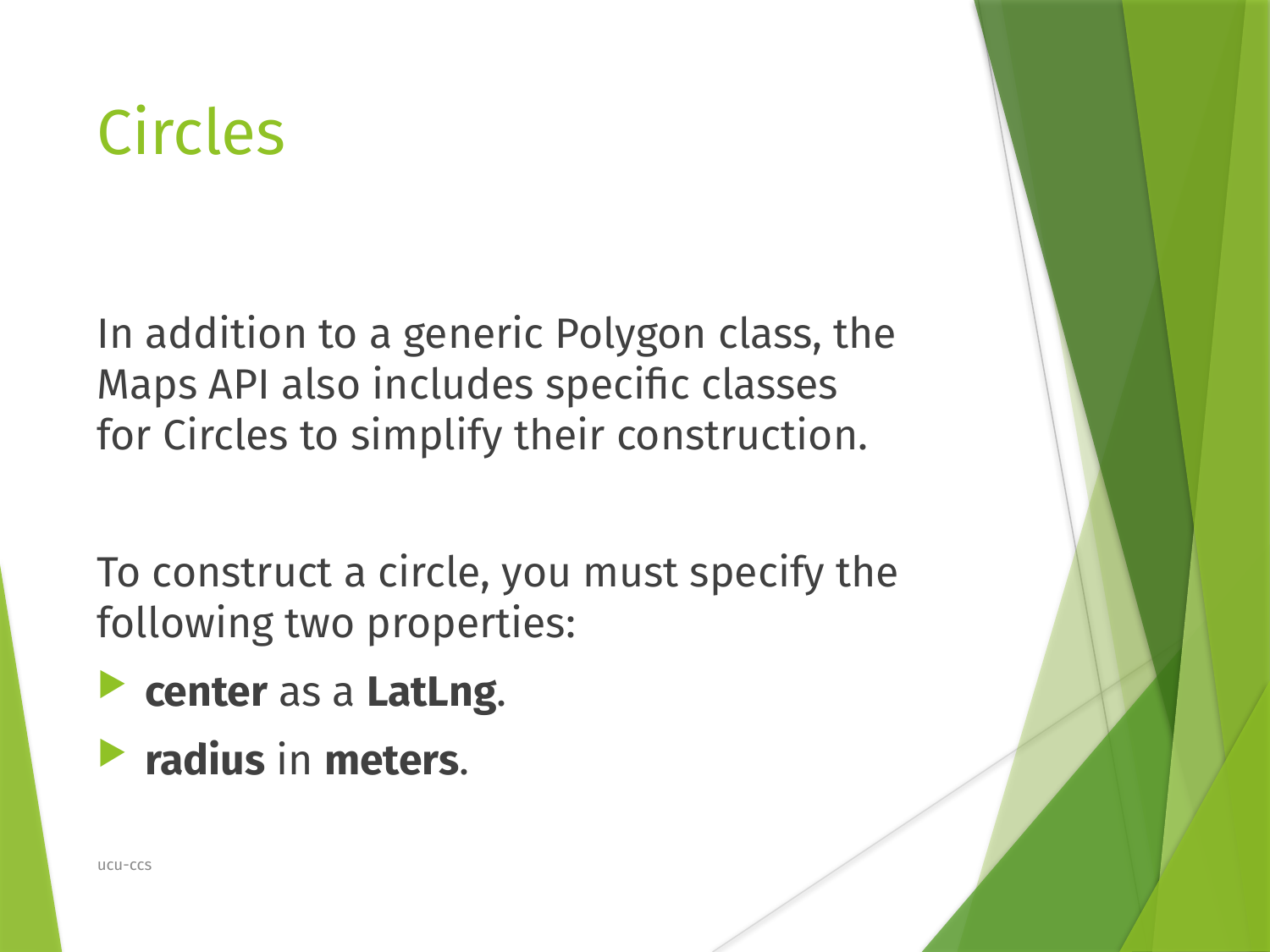

Circles
In addition to a generic Polygon class, the Maps API also includes specific classes for Circles to simplify their construction.

To construct a circle, you must specify the following two properties:
center as a LatLng.
radius in meters.

ucu-ccs